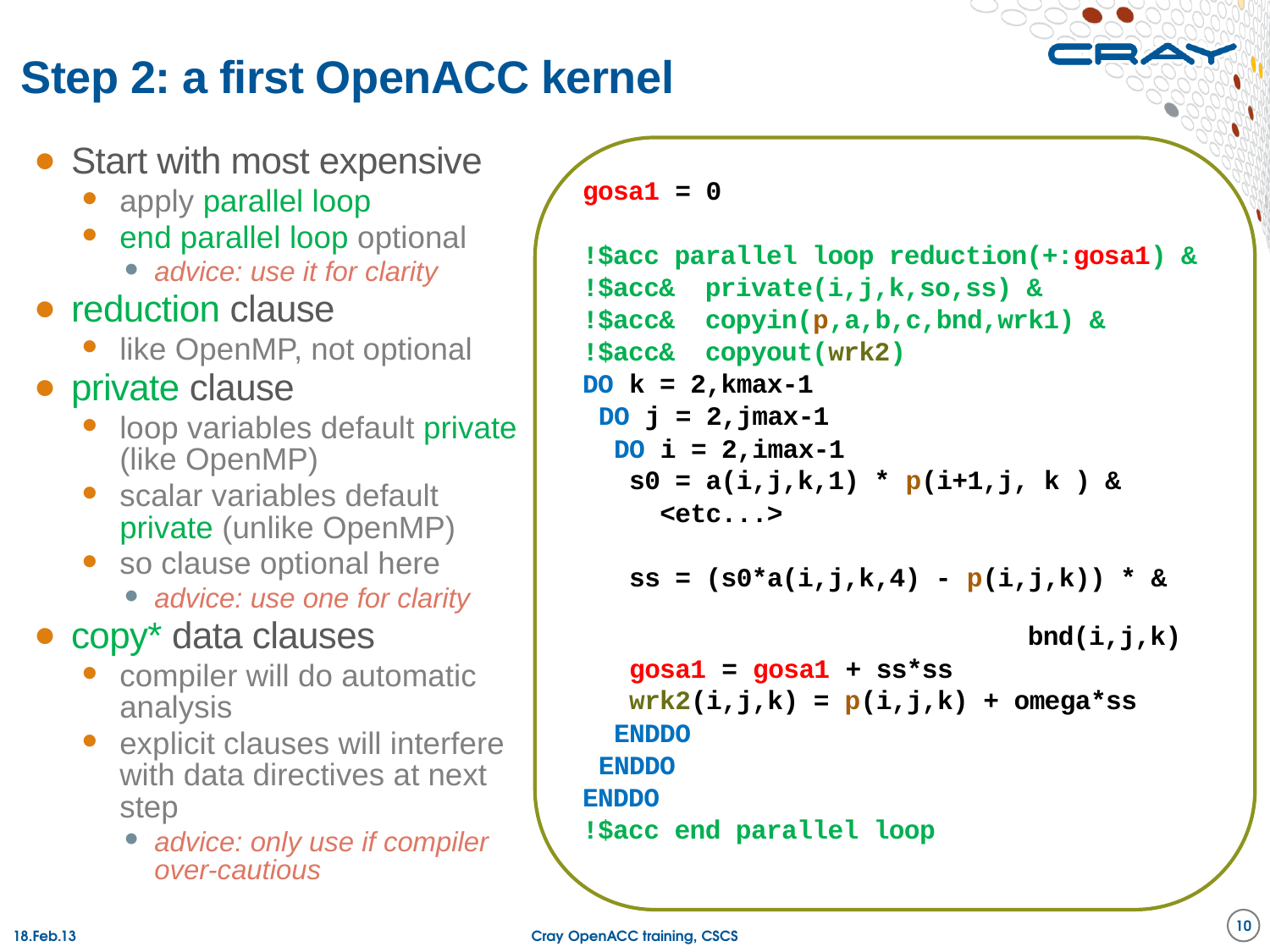

# Step 2: a first OpenACC kernel
Start with most expensive
apply parallel loop
end parallel loop optional
advice: use it for clarity
reduction clause
like OpenMP, not optional
private clause
loop variables default private (like OpenMP)
scalar variables default private (unlike OpenMP)
so clause optional here
advice: use one for clarity
copy* data clauses
compiler will do automatic analysis
explicit clauses will interfere with data directives at next step
advice: only use if compiler over-cautious
gosa1 = 0

!$acc parallel loop reduction(+:gosa1) &
!$acc&  private(i,j,k,so,ss) &
!$acc&  copyin(p,a,b,c,bnd,wrk1) &
!$acc&  copyout(wrk2)
DO k = 2,kmax-1
 DO j = 2,jmax-1
  DO i = 2,imax-1
   s0 = a(i,j,k,1) * p(i+1,j, k ) &
     <etc...>

   ss = (s0*a(i,j,k,4) - p(i,j,k)) * &
                             bnd(i,j,k)
   gosa1 = gosa1 + ss*ss
   wrk2(i,j,k) = p(i,j,k) + omega*ss
  ENDDO
 ENDDO
ENDDO
!$acc end parallel loop
10
18.Feb.13
Cray OpenACC training, CSCS